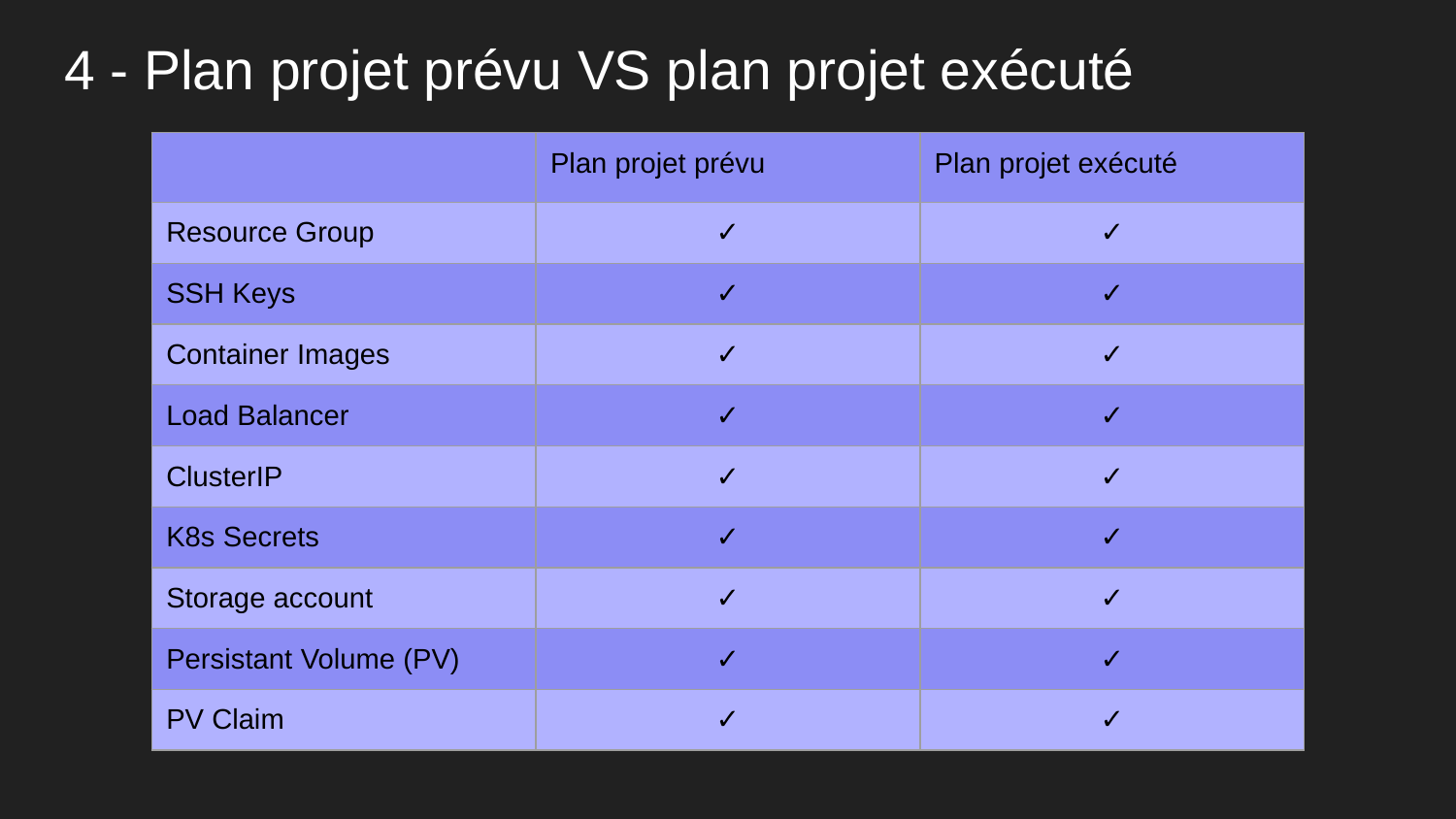

# 4 - Plan projet prévu VS plan projet exécuté
|  | Plan projet prévu | Plan projet exécuté |
| --- | --- | --- |
| Resource Group | ✓ | ✓ |
| SSH Keys | ✓ | ✓ |
| Container Images | ✓ | ✓ |
| Load Balancer | ✓ | ✓ |
| ClusterIP | ✓ | ✓ |
| K8s Secrets | ✓ | ✓ |
| Storage account | ✓ | ✓ |
| Persistant Volume (PV) | ✓ | ✓ |
| PV Claim | ✓ | ✓ |